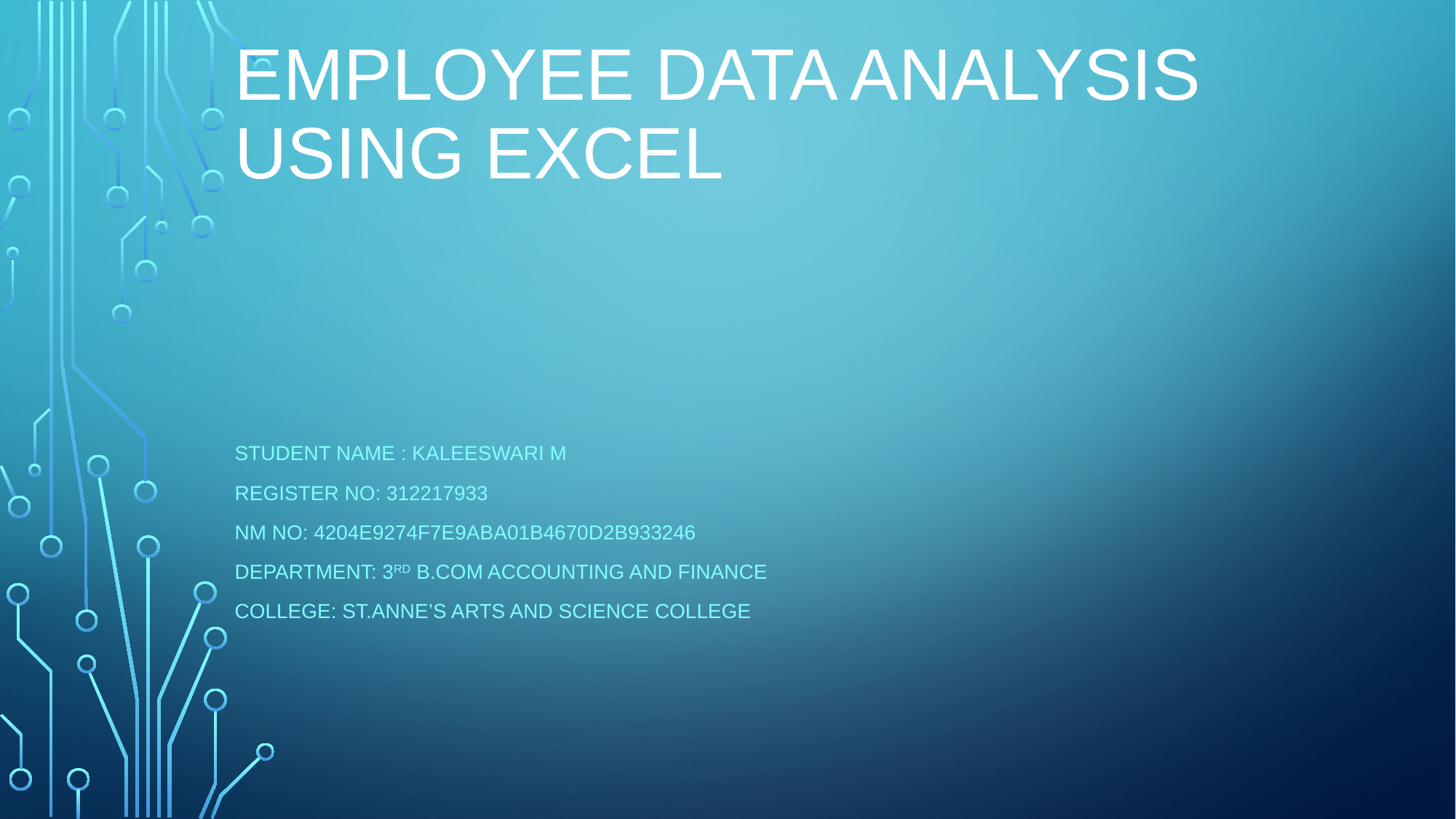

# Employee Data Analysis Using Excel
STUDENT NAME : KALEESWARI M
REGISTER NO: 312217933
NM NO: 4204E9274F7E9ABA01B4670D2B933246
DEPARTMENT: 3RD B.COM ACCOUNTING AND FINANCE
COLLEGE: ST.ANNE’S ARTS AND SCIENCE COLLEGE